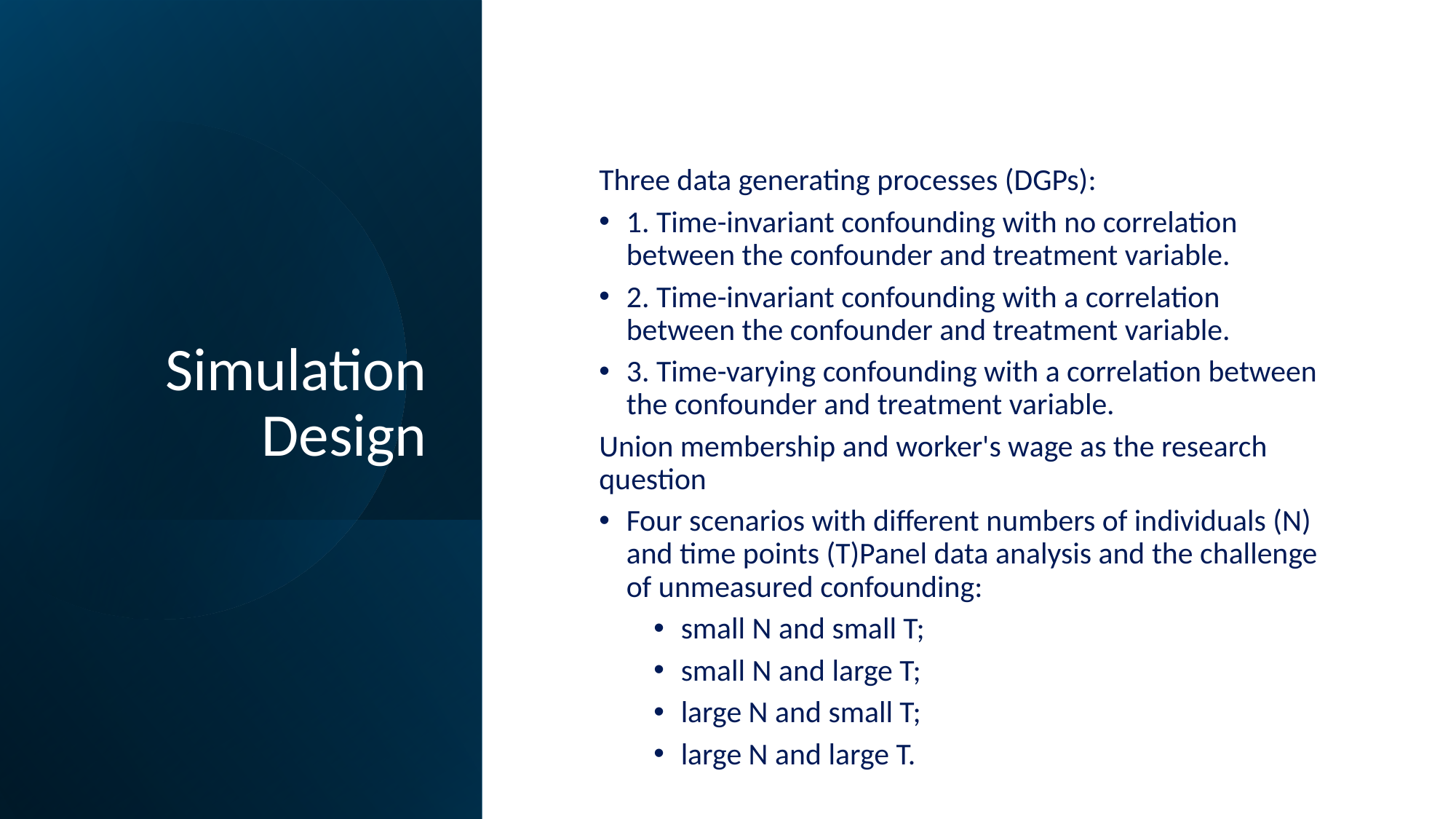

Simulation Design

Three data generating processes (DGPs):
1. Time-invariant confounding with no correlation between the confounder and treatment variable.
2. Time-invariant confounding with a correlation between the confounder and treatment variable.
3. Time-varying confounding with a correlation between the confounder and treatment variable.
Union membership and worker's wage as the research question
Four scenarios with different numbers of individuals (N) and time points (T)Panel data analysis and the challenge of unmeasured confounding:
small N and small T;
small N and large T;
large N and small T;
large N and large T.